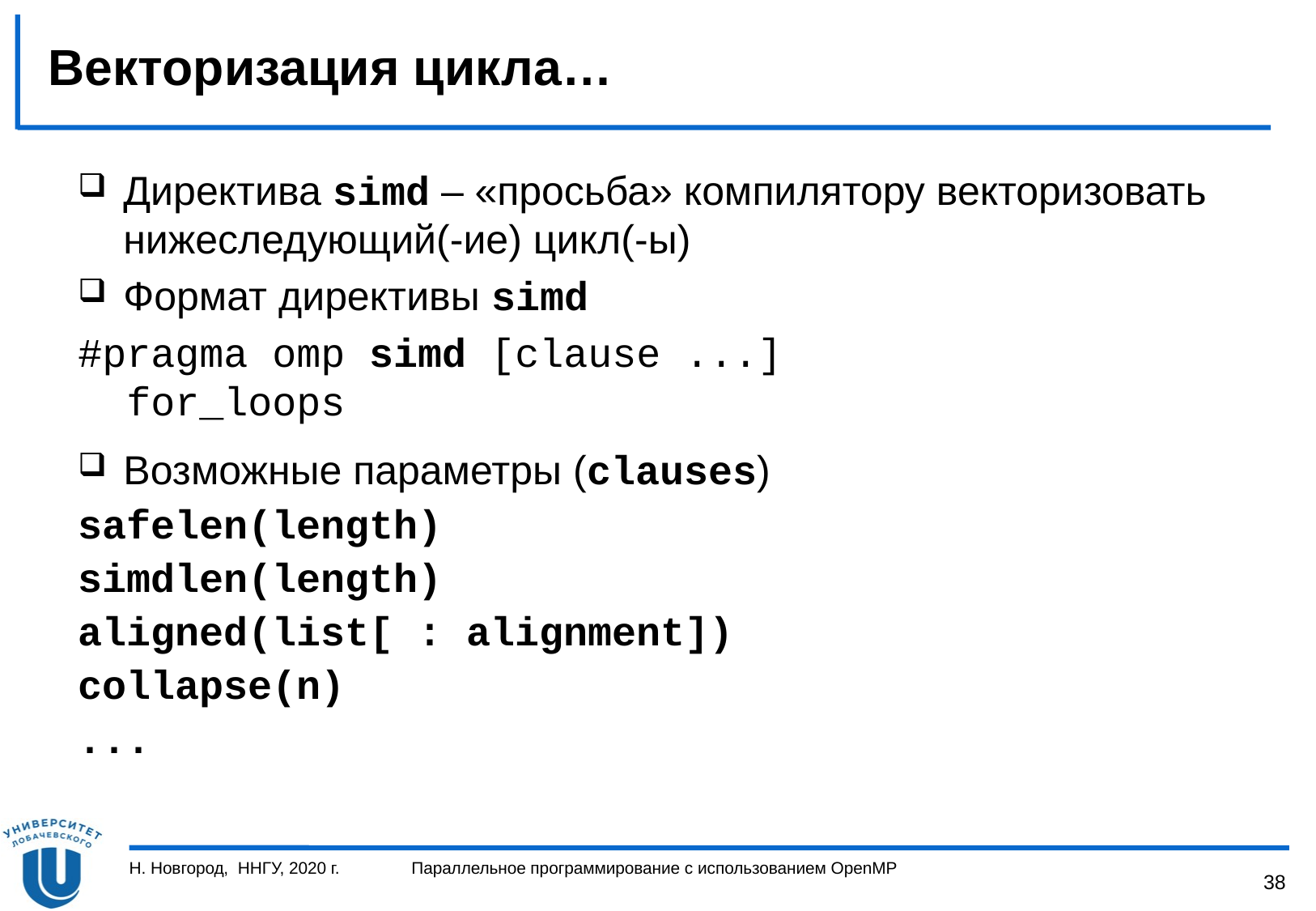

# Векторизация цикла…
Директива simd – «просьба» компилятору векторизовать нижеследующий(-ие) цикл(-ы)
Формат директивы simd
#pragma omp simd [clause ...]
  for_loops
Возможные параметры (clauses)
safelen(length)
simdlen(length)
aligned(list[ : alignment])
collapse(n)
...
Н. Новгород,  ННГУ, 2020 г.
Параллельное программирование с использованием OpenMP
38